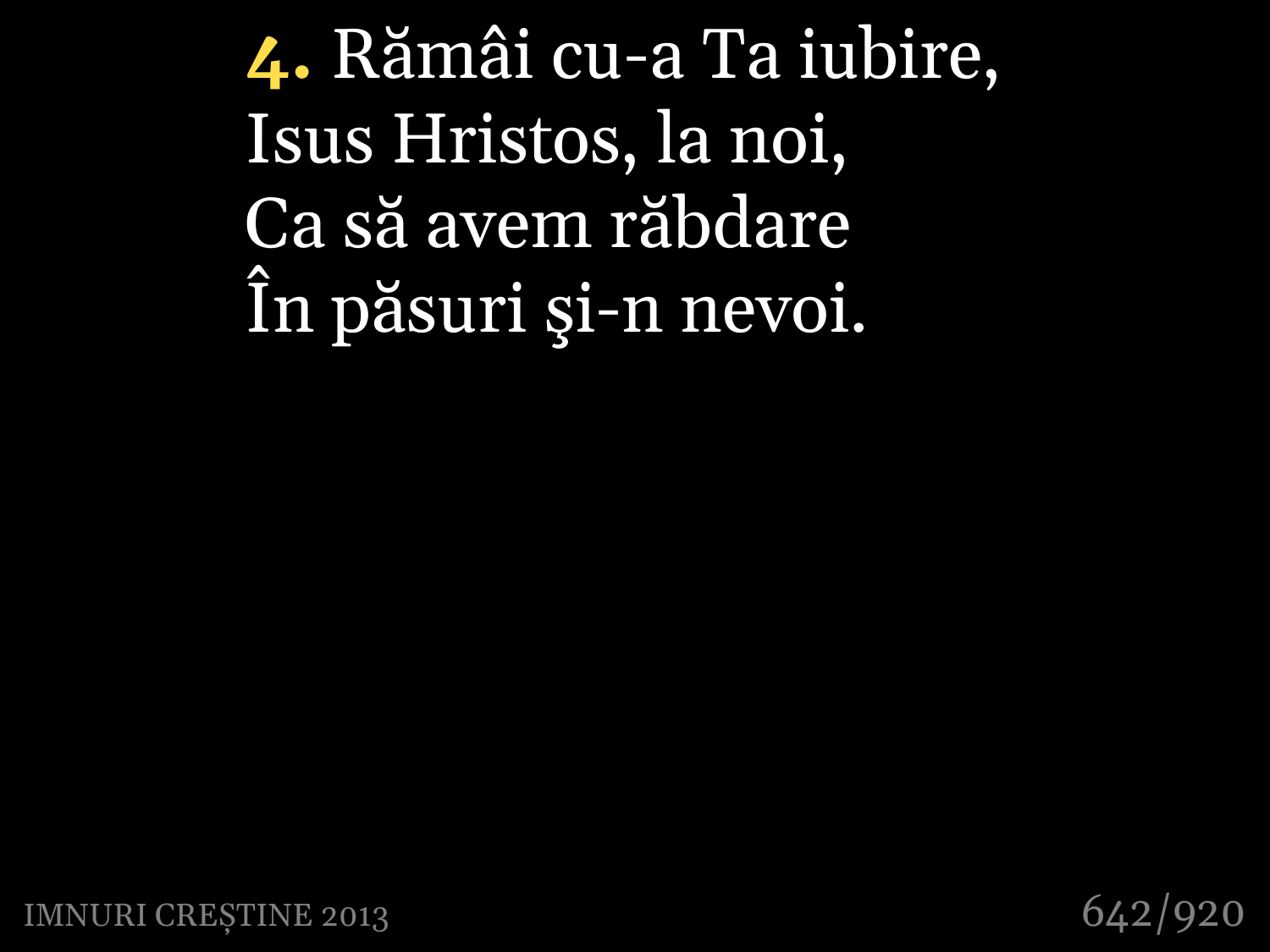

4. Rămâi cu-a Ta iubire,
Isus Hristos, la noi,
Ca să avem răbdare
În păsuri şi-n nevoi.
642/920
IMNURI CREȘTINE 2013